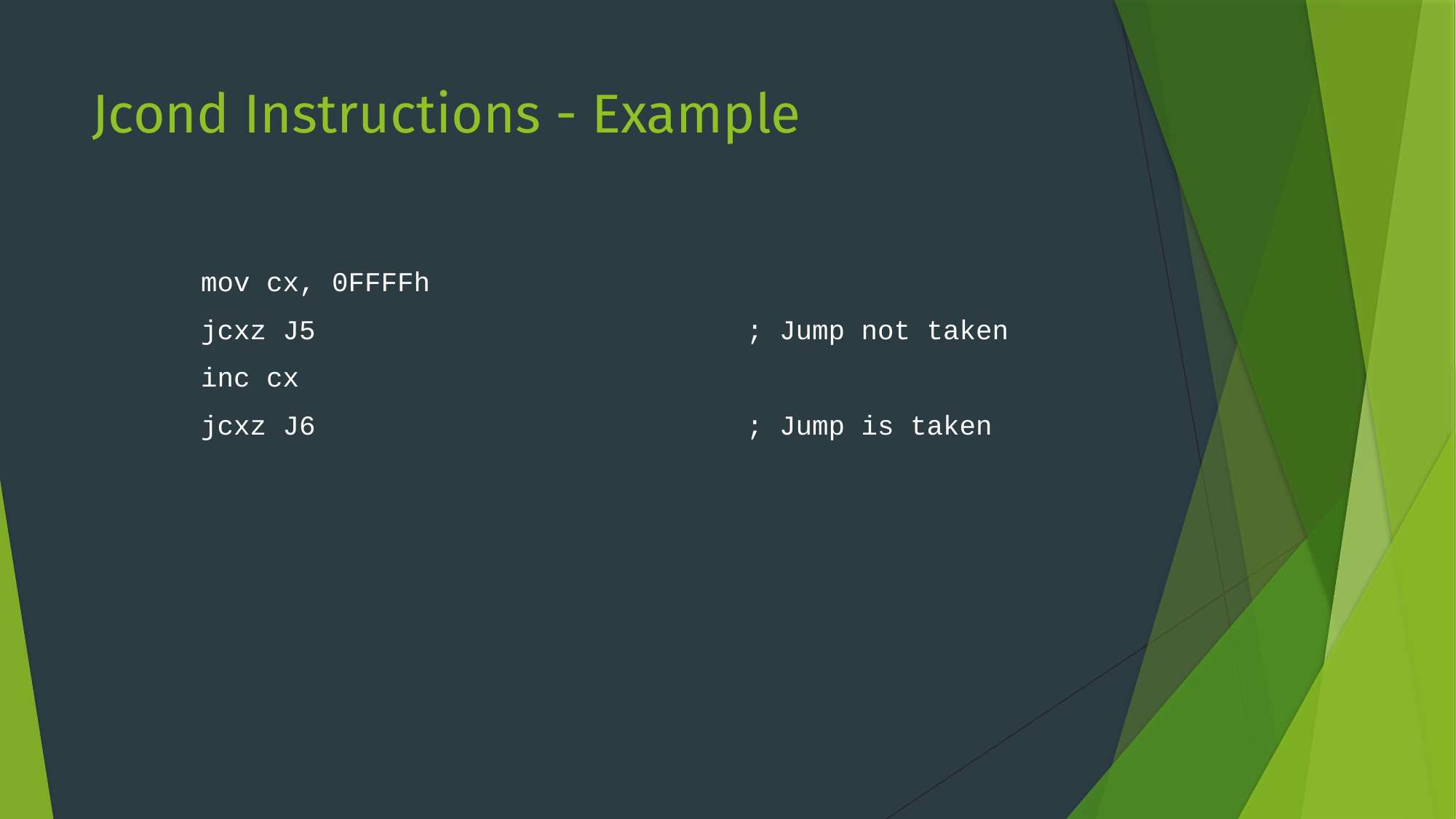

# Jcond Instructions - Example
	mov cx, 0FFFFh
	jcxz J5				; Jump not taken
	inc cx
	jcxz J6				; Jump is taken